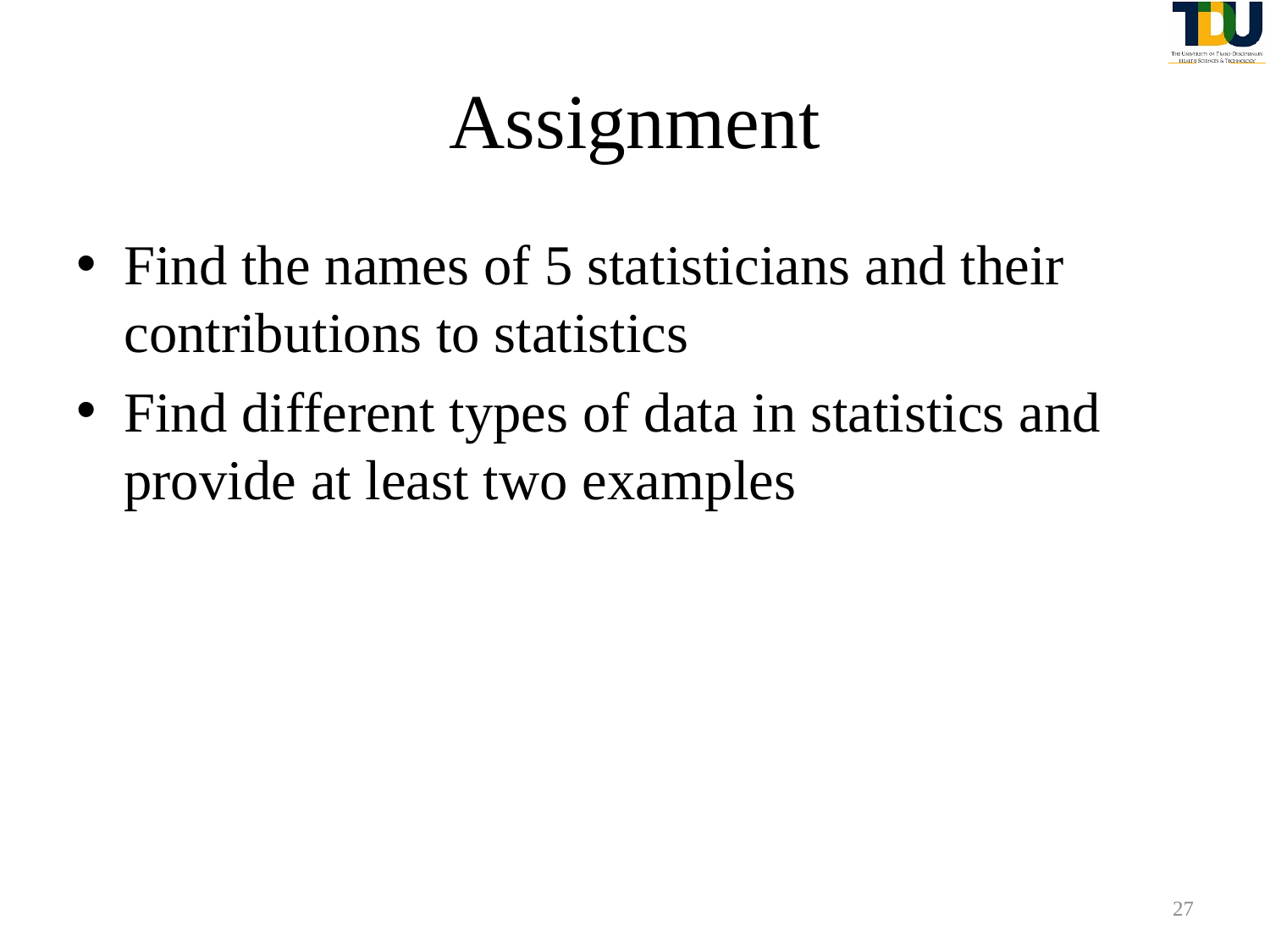

# Assignment
Find the names of 5 statisticians and their contributions to statistics
Find different types of data in statistics and provide at least two examples
27